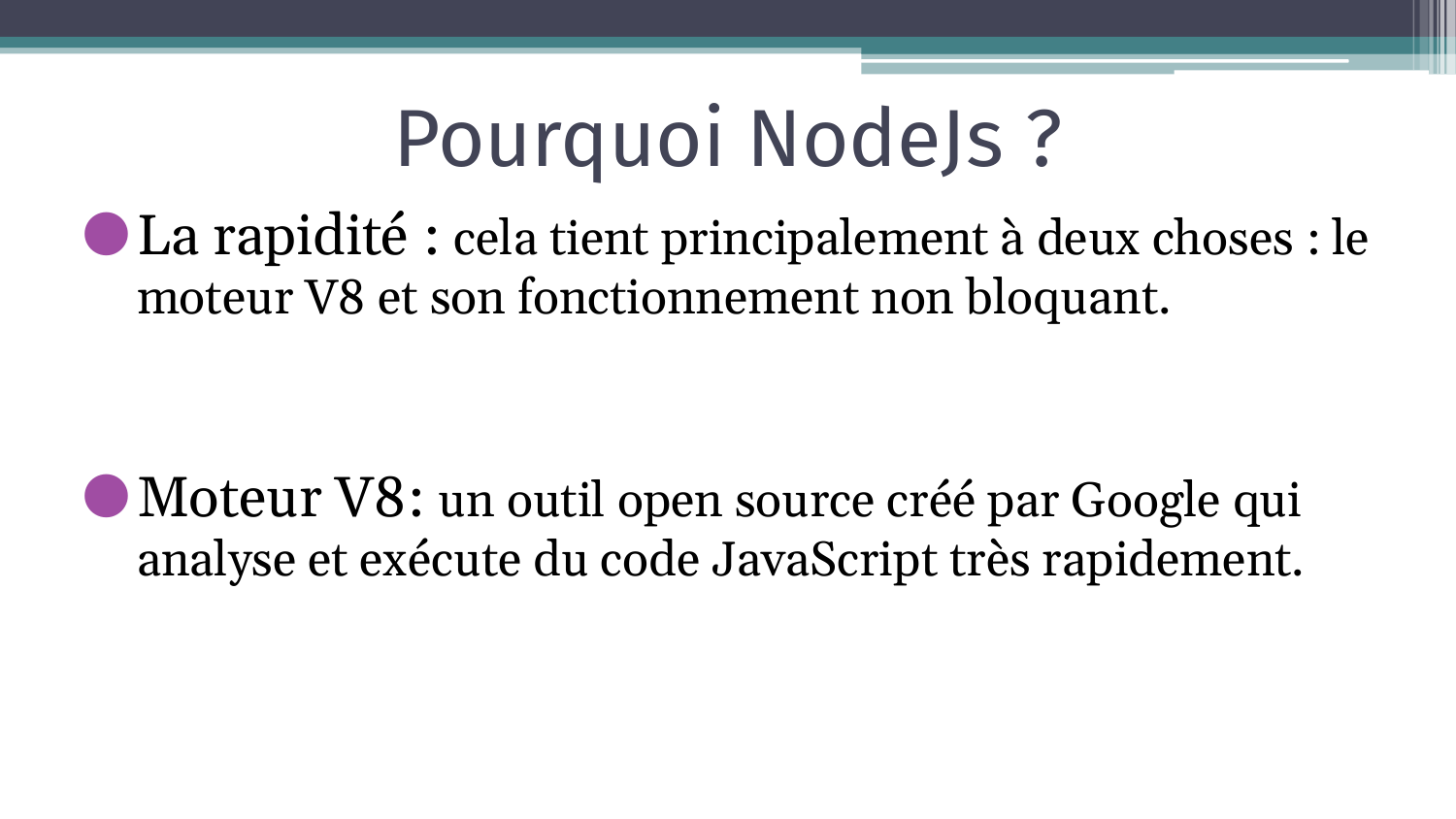

# Pourquoi NodeJs ?
La rapidité : cela tient principalement à deux choses : le moteur V8 et son fonctionnement non bloquant.

Moteur V8: un outil open source créé par Google qui analyse et exécute du code JavaScript très rapidement.